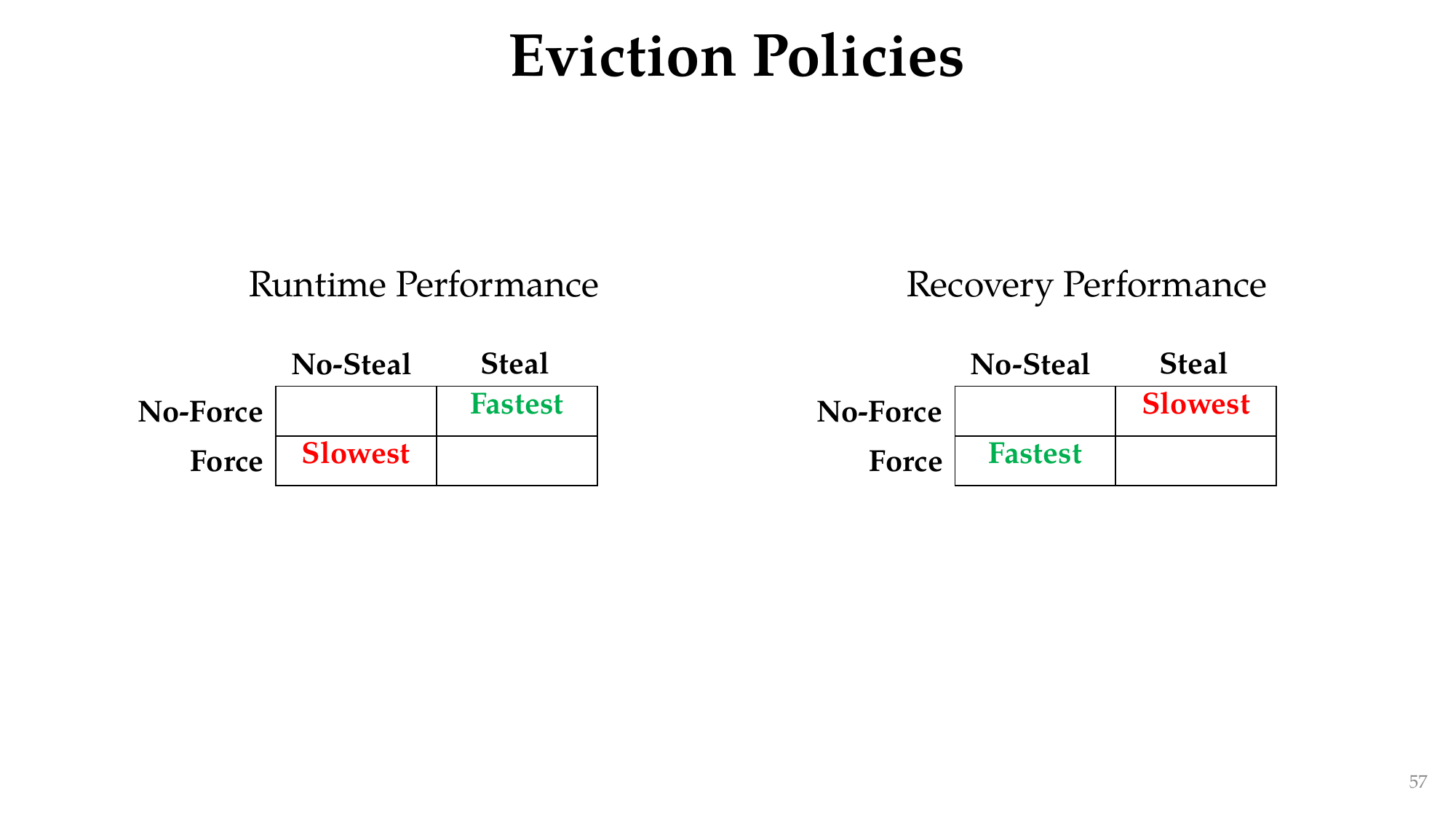

# Eviction Policies
Recovery Performance
Runtime Performance
Steal
Steal
No-Steal
No-Steal
No-Force
|  | Fastest |
| --- | --- |
| Slowest |  |
No-Force
|  | Slowest |
| --- | --- |
| Fastest |  |
Force
Force
57